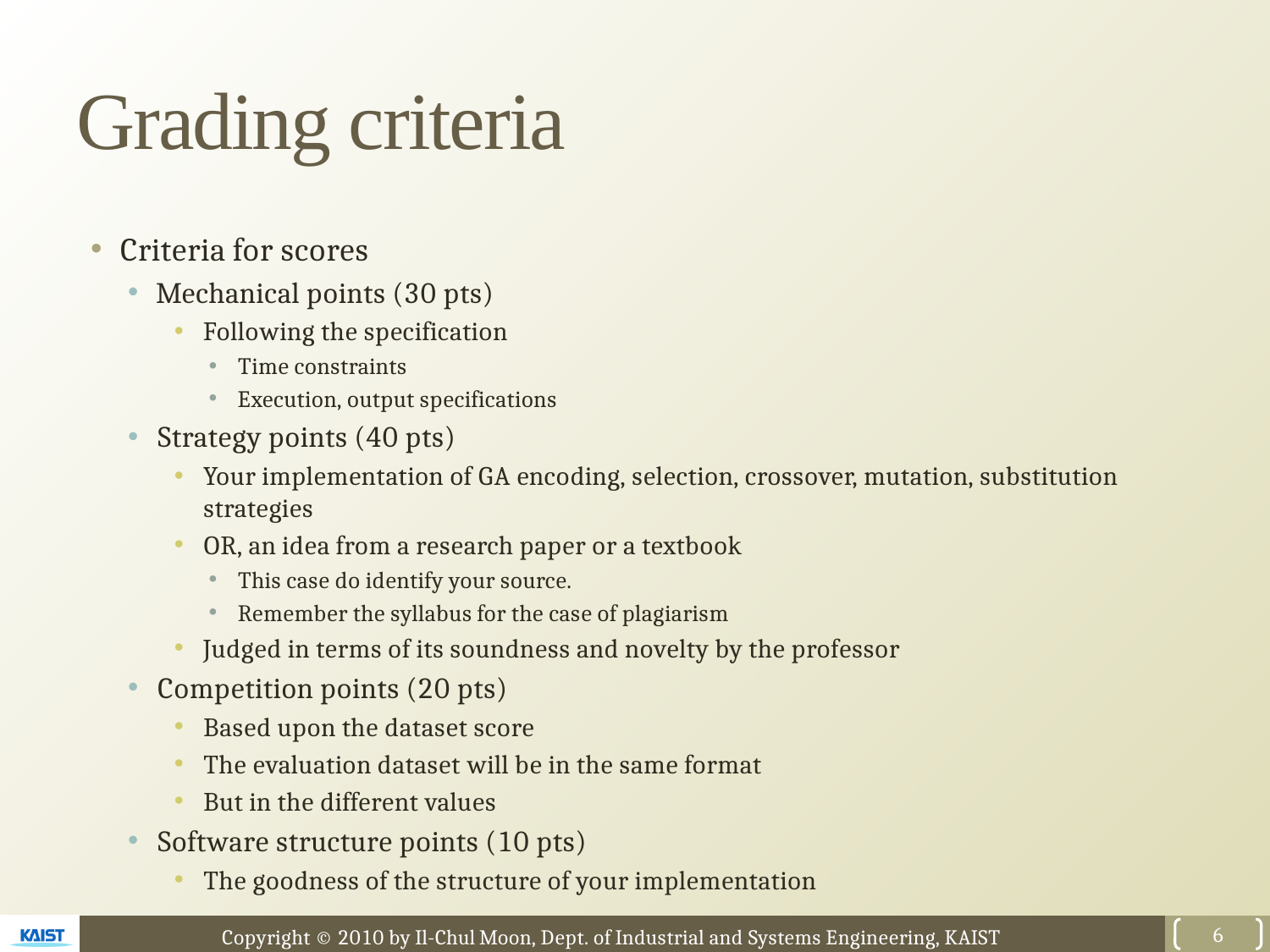

# Grading criteria
Criteria for scores
Mechanical points (30 pts)
Following the specification
Time constraints
Execution, output specifications
Strategy points (40 pts)
Your implementation of GA encoding, selection, crossover, mutation, substitution strategies
OR, an idea from a research paper or a textbook
This case do identify your source.
Remember the syllabus for the case of plagiarism
Judged in terms of its soundness and novelty by the professor
Competition points (20 pts)
Based upon the dataset score
The evaluation dataset will be in the same format
But in the different values
Software structure points (10 pts)
The goodness of the structure of your implementation
6